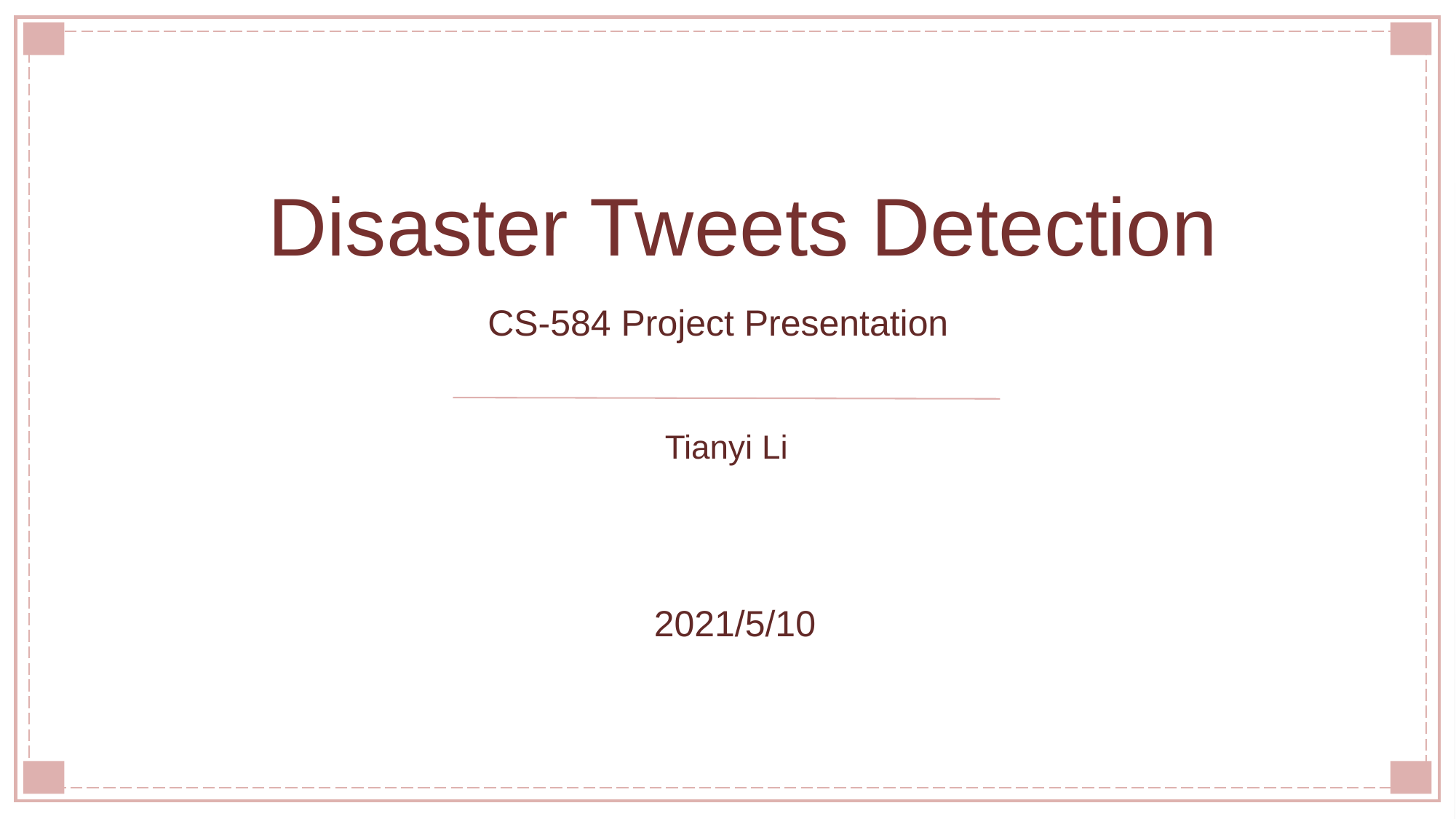

Disaster Tweets Detection
CS-584 Project Presentation
Tianyi Li

2021/5/10